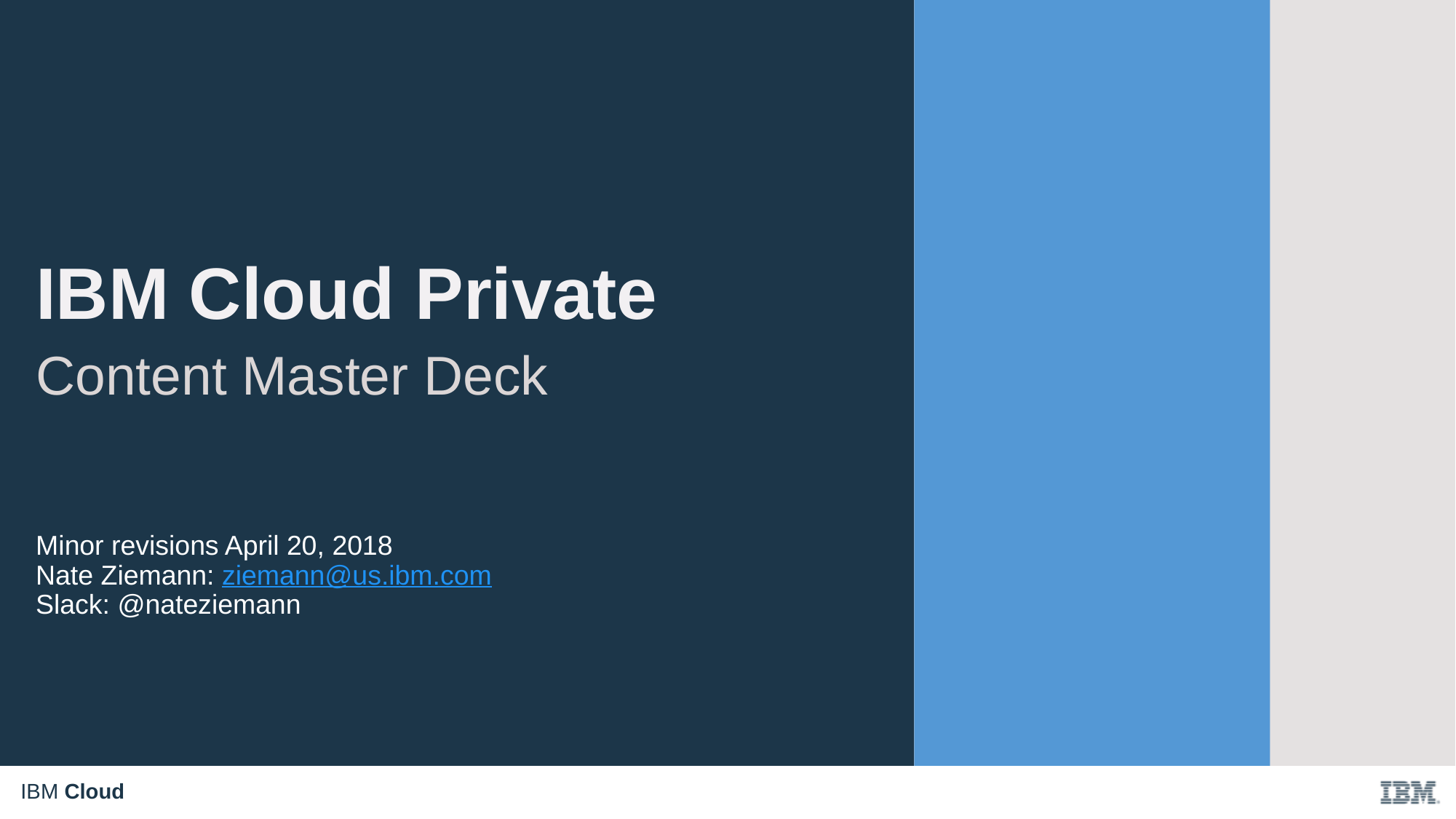

IBM Cloud Private
Content Master Deck
Minor revisions April 20, 2018
Nate Ziemann: ziemann@us.ibm.com
Slack: @nateziemann